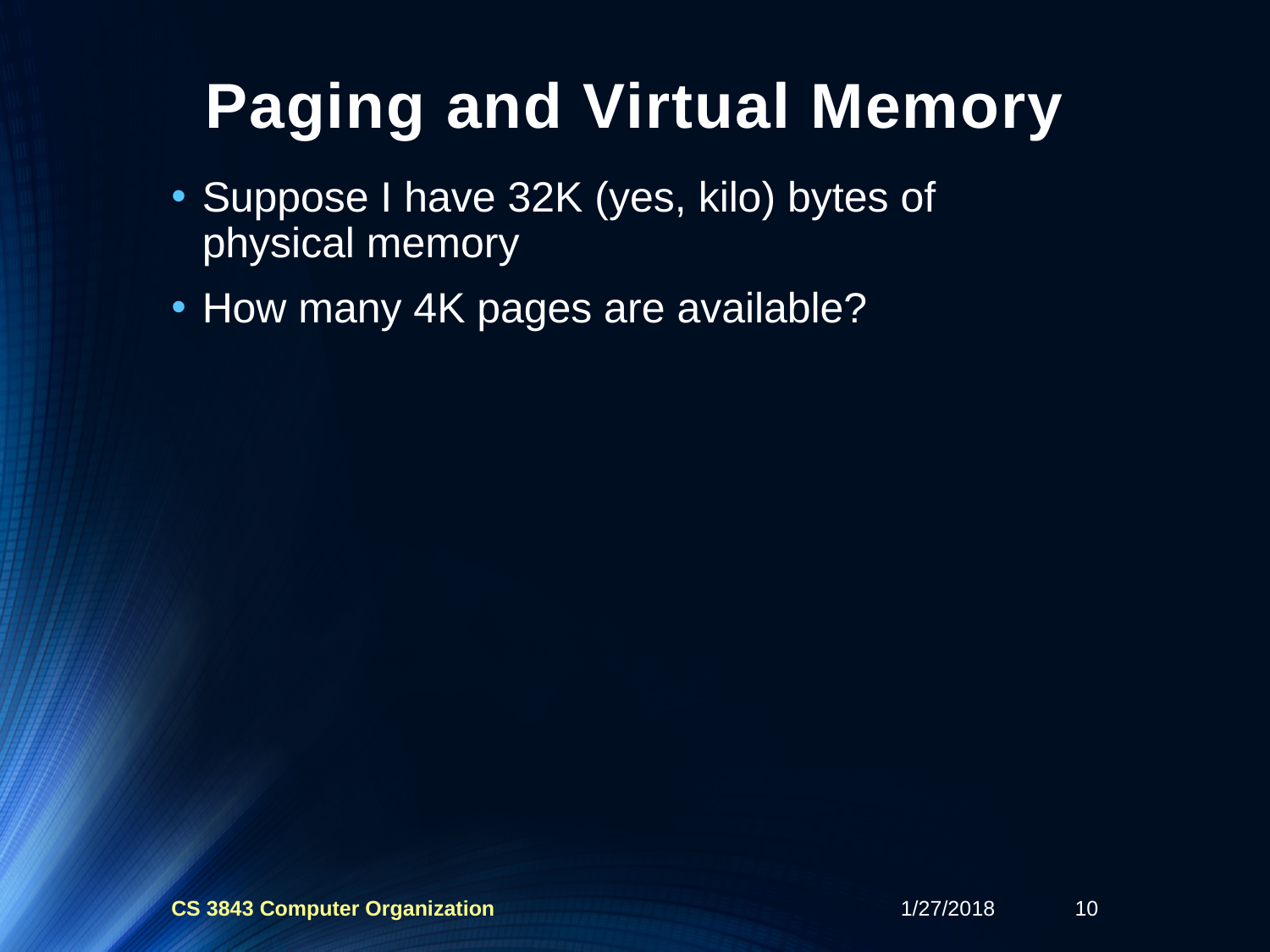

# Paging and Virtual Memory
Suppose I have 32K (yes, kilo) bytes of physical memory
How many 4K pages are available?

CS 3843 Computer Organization
1/27/2018
10